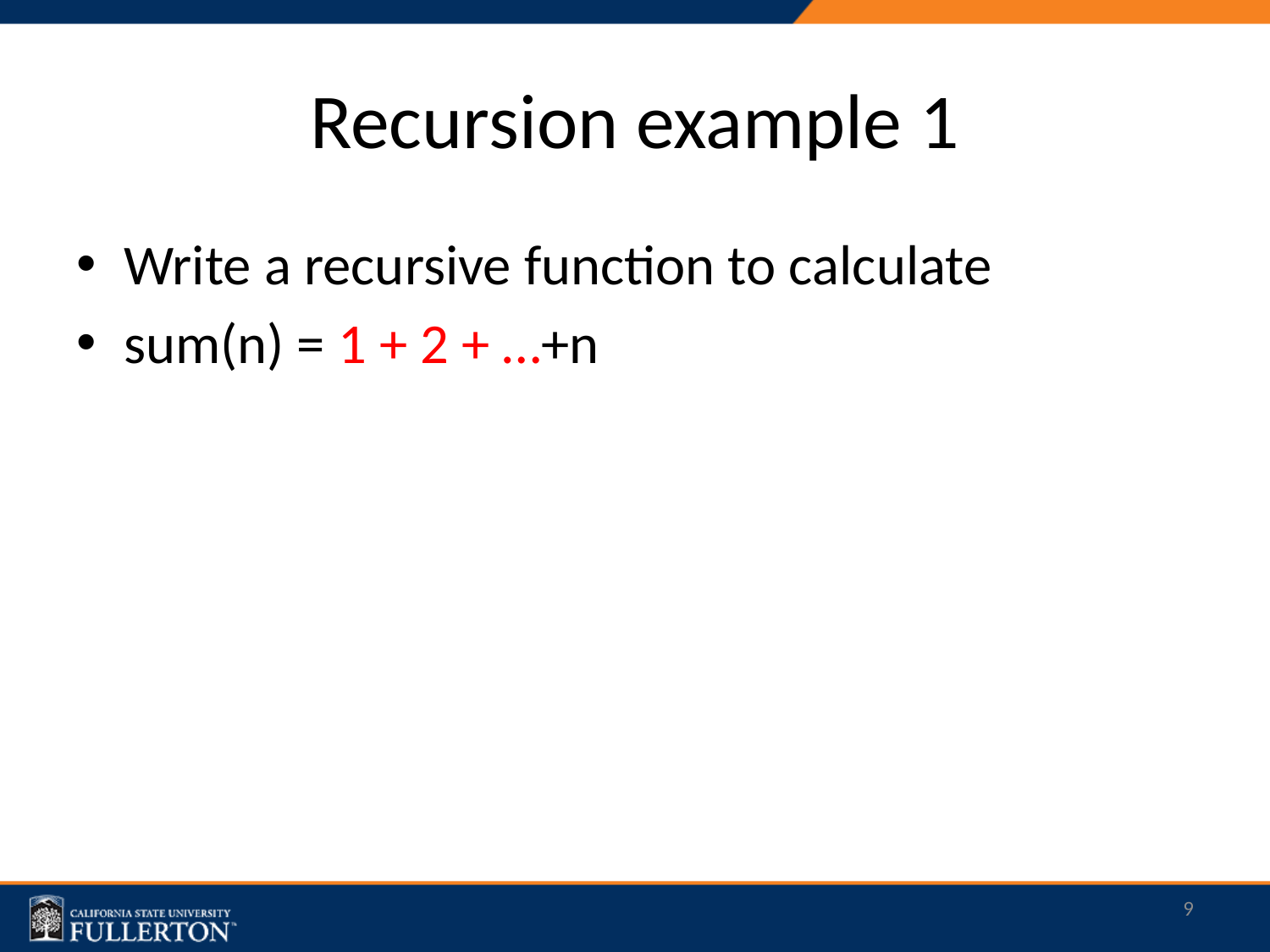

# Recursion example 1
Write a recursive function to calculate
sum(n) = 1 + 2 + …+n
9